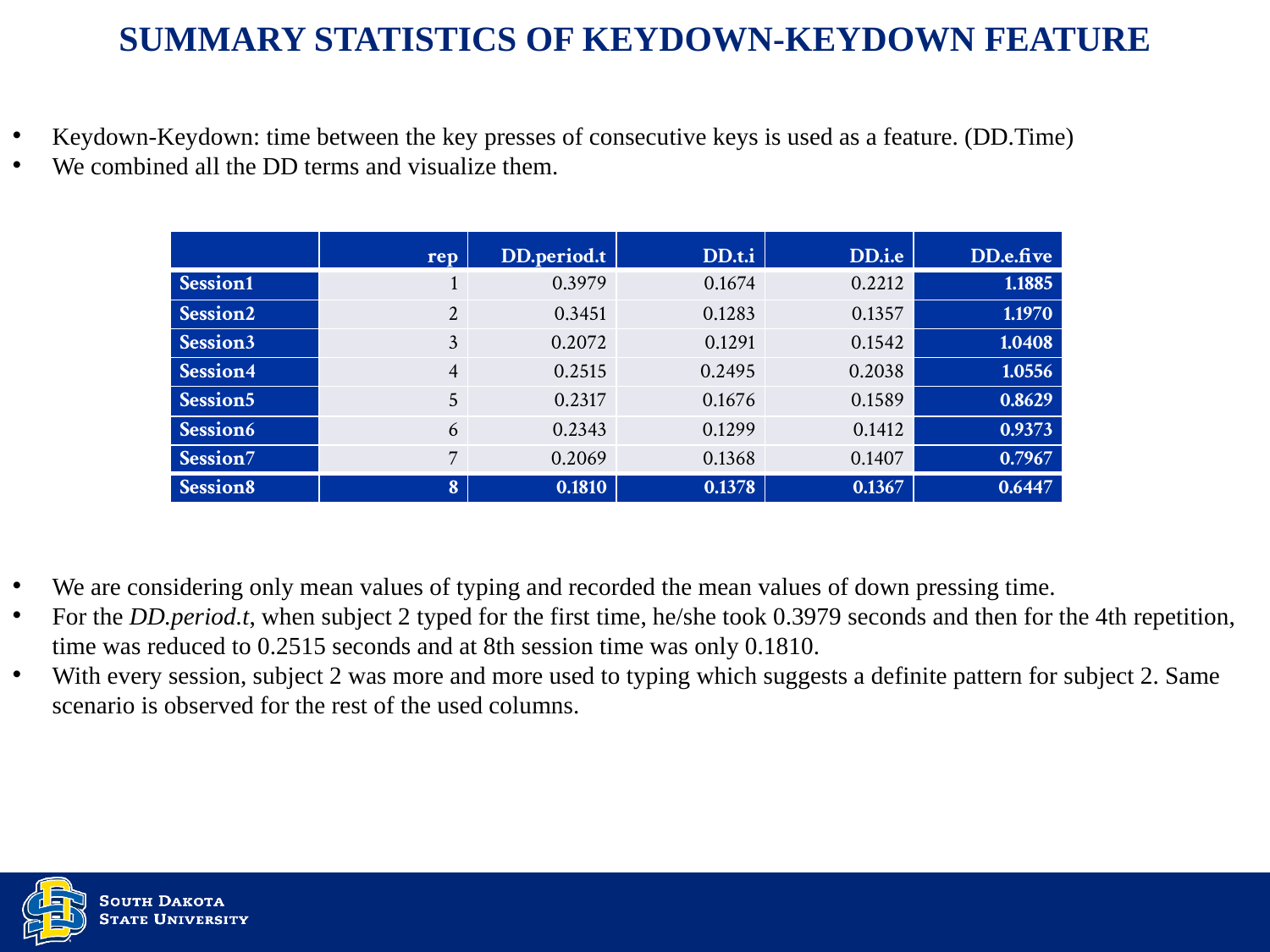

# Summary Statistics of Keydown-Keydown Feature
Keydown-Keydown: time between the key presses of consecutive keys is used as a feature. (DD.Time)
We combined all the DD terms and visualize them.
|  | rep | DD.period.t | DD.t.i | DD.i.e | DD.e.five |
| --- | --- | --- | --- | --- | --- |
| Session1 | 1 | 0.3979 | 0.1674 | 0.2212 | 1.1885 |
| Session2 | 2 | 0.3451 | 0.1283 | 0.1357 | 1.1970 |
| Session3 | 3 | 0.2072 | 0.1291 | 0.1542 | 1.0408 |
| Session4 | 4 | 0.2515 | 0.2495 | 0.2038 | 1.0556 |
| Session5 | 5 | 0.2317 | 0.1676 | 0.1589 | 0.8629 |
| Session6 | 6 | 0.2343 | 0.1299 | 0.1412 | 0.9373 |
| Session7 | 7 | 0.2069 | 0.1368 | 0.1407 | 0.7967 |
| Session8 | 8 | 0.1810 | 0.1378 | 0.1367 | 0.6447 |
We are considering only mean values of typing and recorded the mean values of down pressing time.
For the DD.period.t, when subject 2 typed for the first time, he/she took 0.3979 seconds and then for the 4th repetition, time was reduced to 0.2515 seconds and at 8th session time was only 0.1810.
With every session, subject 2 was more and more used to typing which suggests a definite pattern for subject 2. Same scenario is observed for the rest of the used columns.